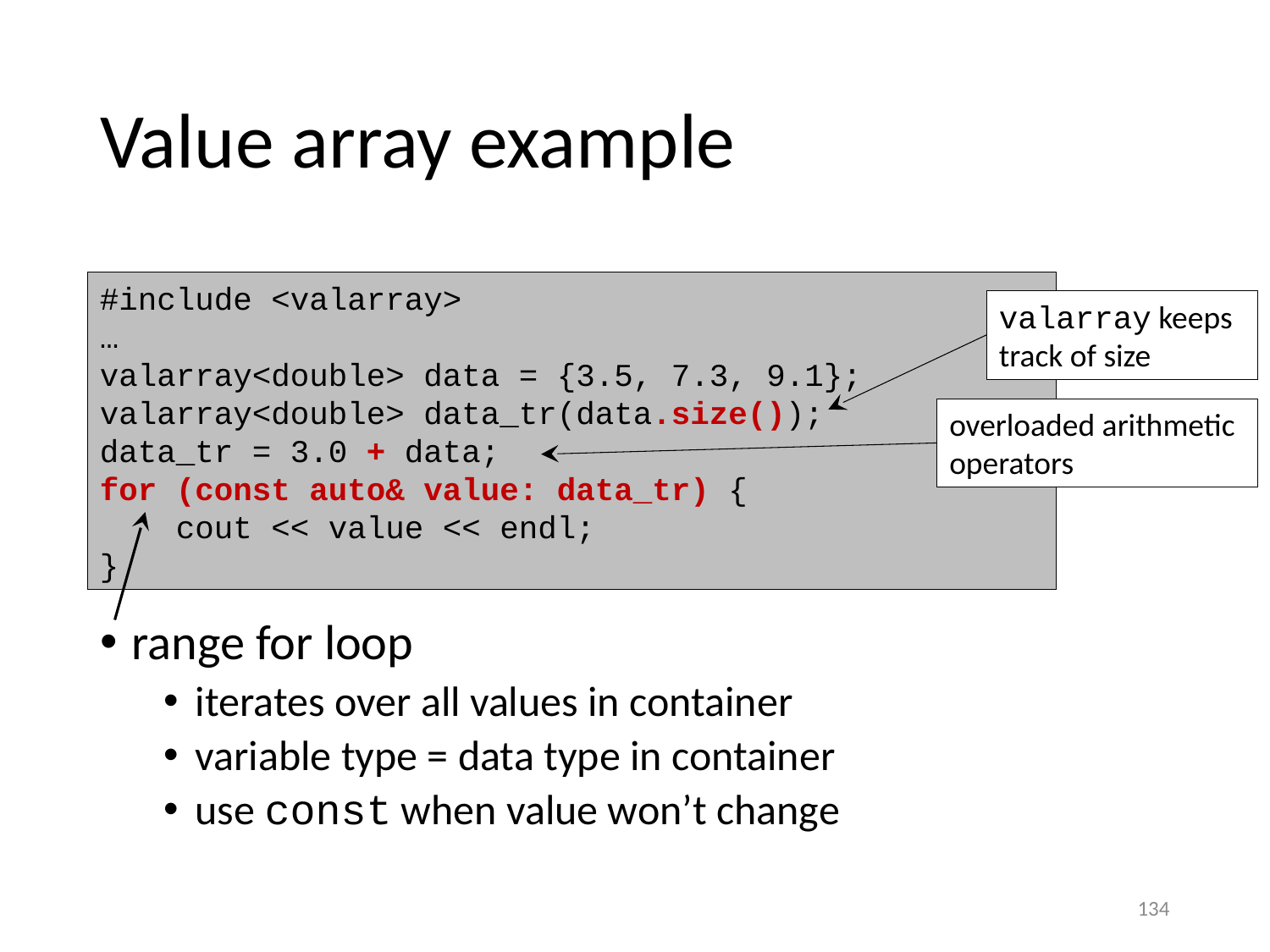

# Value array example
#include <valarray>
…
valarray<double> data = {3.5, 7.3, 9.1};
valarray<double> data_tr(data.size());
data_tr = 3.0 + data;
for (const auto& value: data_tr) {
    cout << value << endl;
}
valarray keeps
track of size
overloaded arithmetic operators
range for loop
iterates over all values in container
variable type = data type in container
use const when value won’t change
134